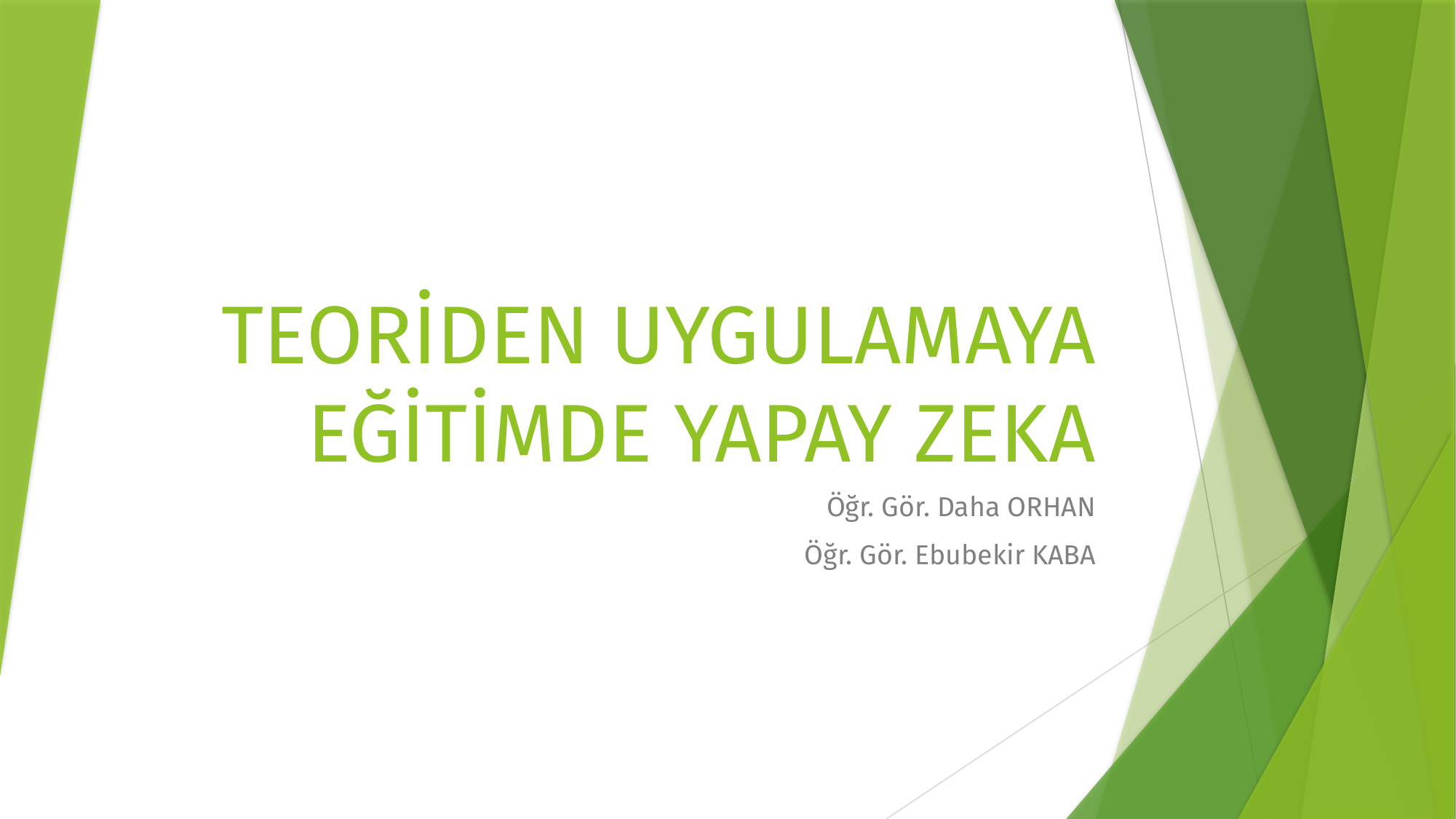

# TEORİDEN UYGULAMAYA EĞİTİMDE YAPAY ZEKA
Öğr. Gör. Daha ORHAN
Öğr. Gör. Ebubekir KABA